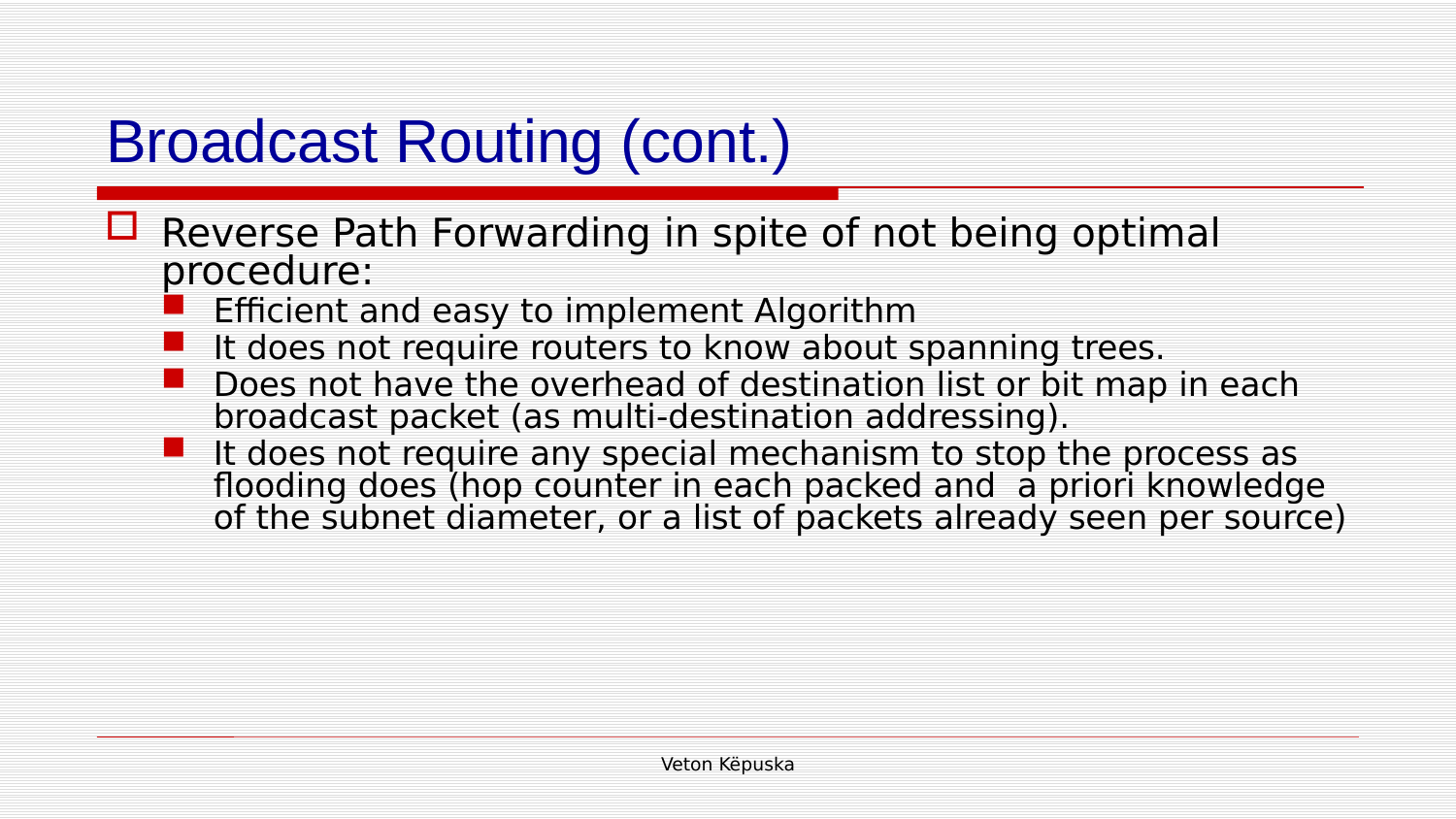

# Broadcast Routing (cont.)
Reverse Path Forwarding in spite of not being optimal procedure:
Efficient and easy to implement Algorithm
It does not require routers to know about spanning trees.
Does not have the overhead of destination list or bit map in each broadcast packet (as multi-destination addressing).
It does not require any special mechanism to stop the process as flooding does (hop counter in each packed and  a priori knowledge of the subnet diameter, or a list of packets already seen per source)

Veton Këpuska
46